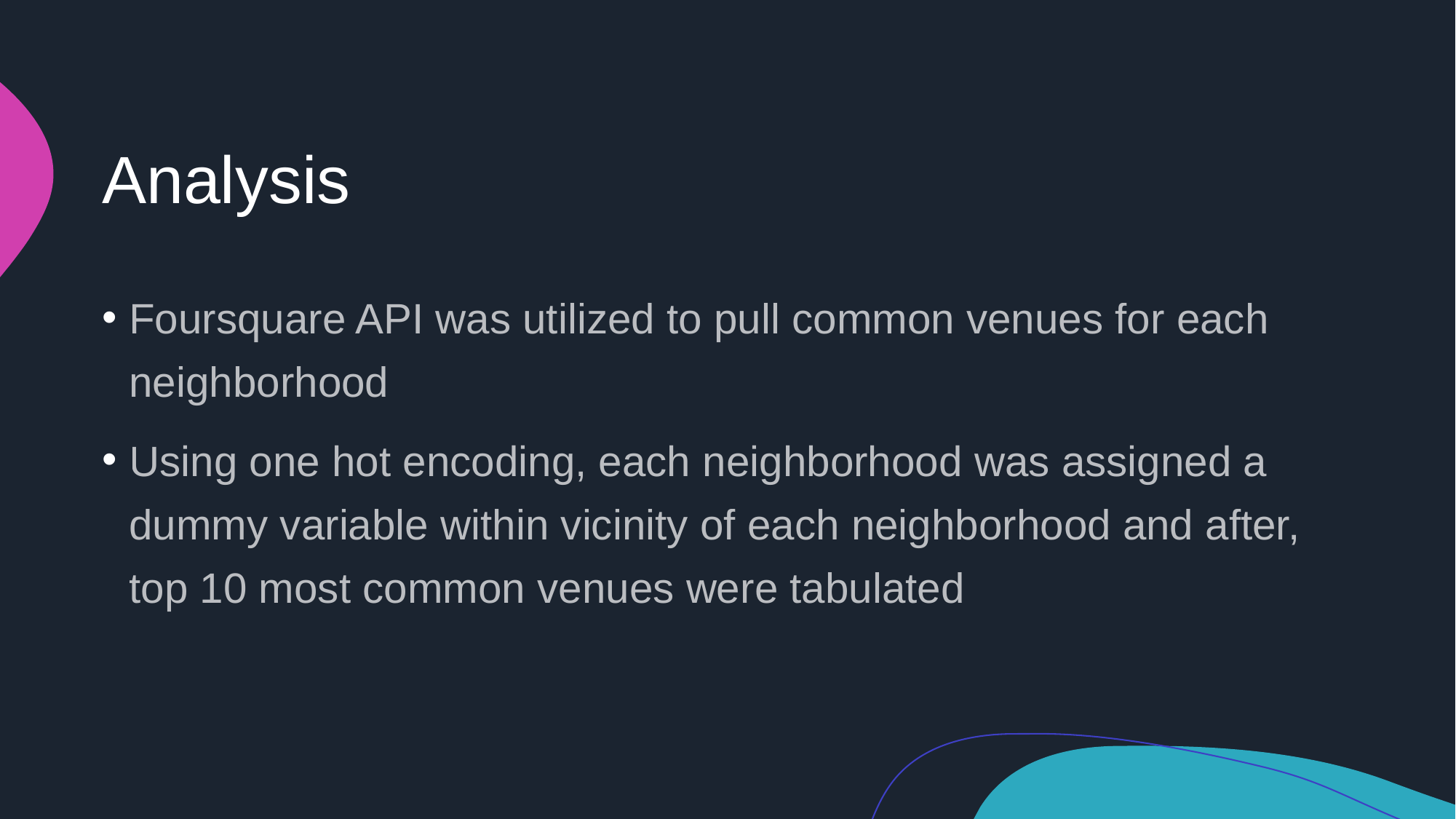

# Analysis
Foursquare API was utilized to pull common venues for each neighborhood
Using one hot encoding, each neighborhood was assigned a dummy variable within vicinity of each neighborhood and after, top 10 most common venues were tabulated